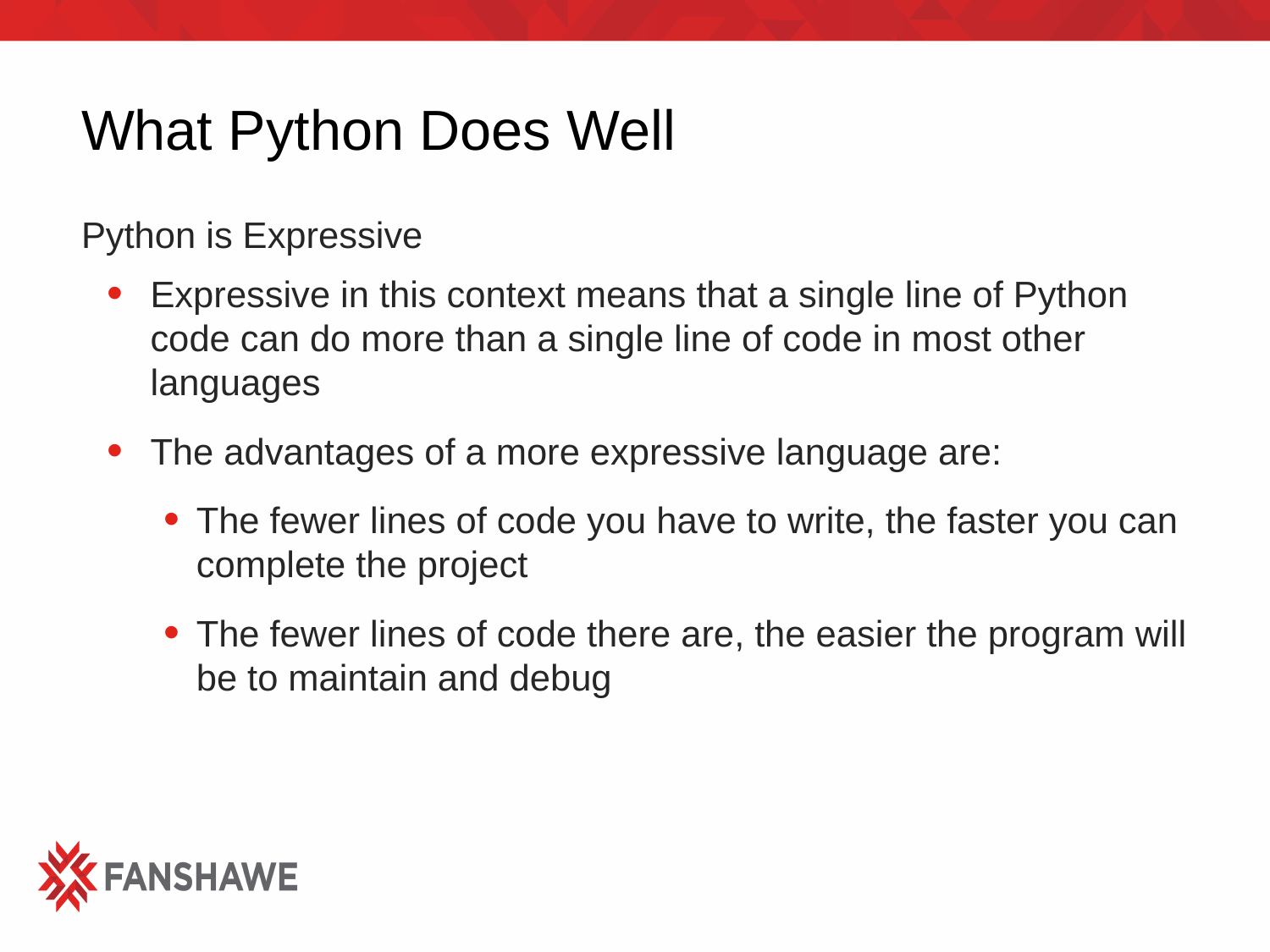

# What Python Does Well
Python is Expressive
Expressive in this context means that a single line of Python code can do more than a single line of code in most other languages
The advantages of a more expressive language are:
The fewer lines of code you have to write, the faster you can complete the project
The fewer lines of code there are, the easier the program will be to maintain and debug